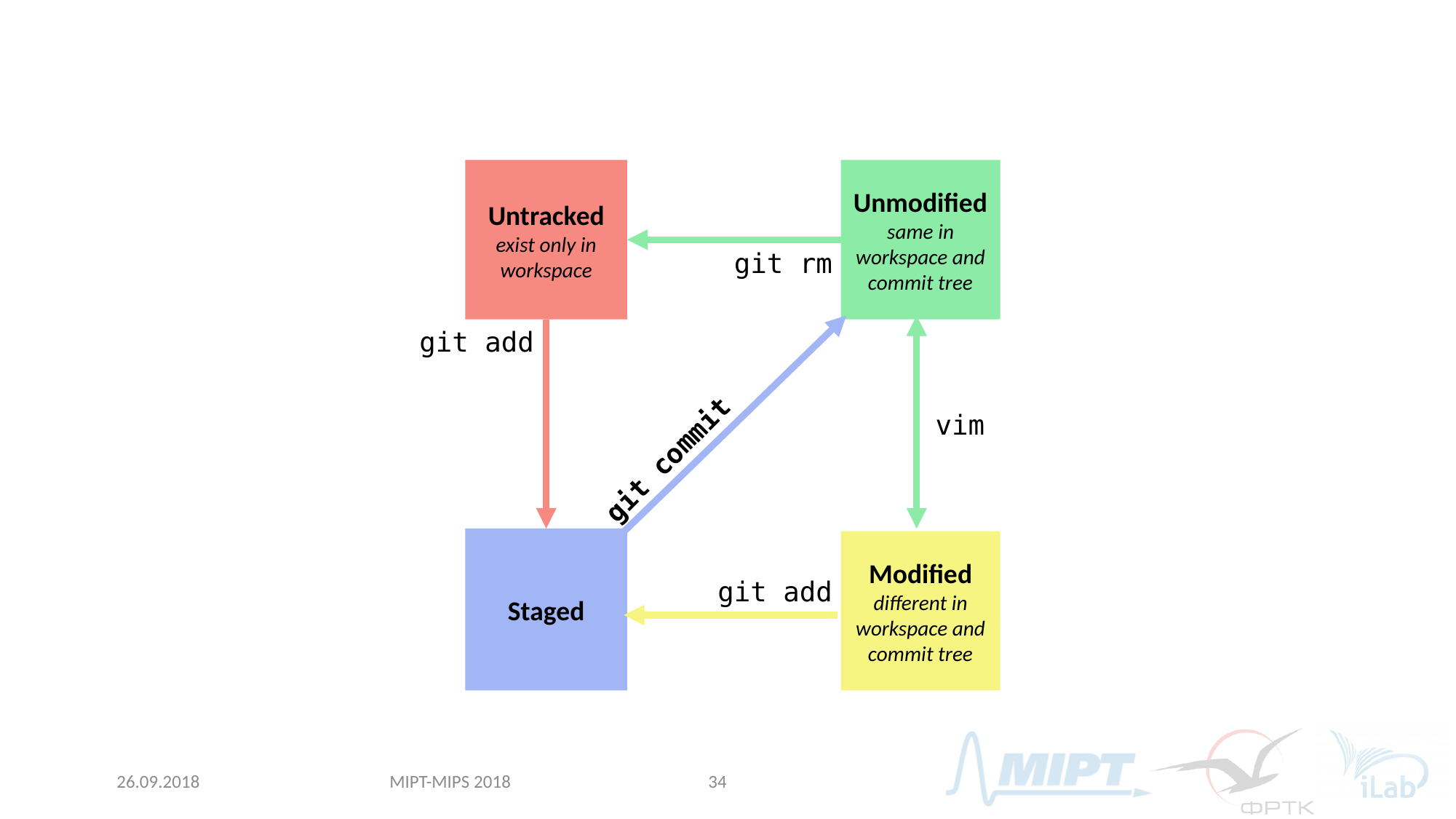

#
Untracked
exist only in workspace
Unmodified
same in workspace and commit tree

git rm
git add
vim
git commit
Staged
Modified
different in workspace and commit tree
git add
MIPT-MIPS 2018
26.09.2018
34